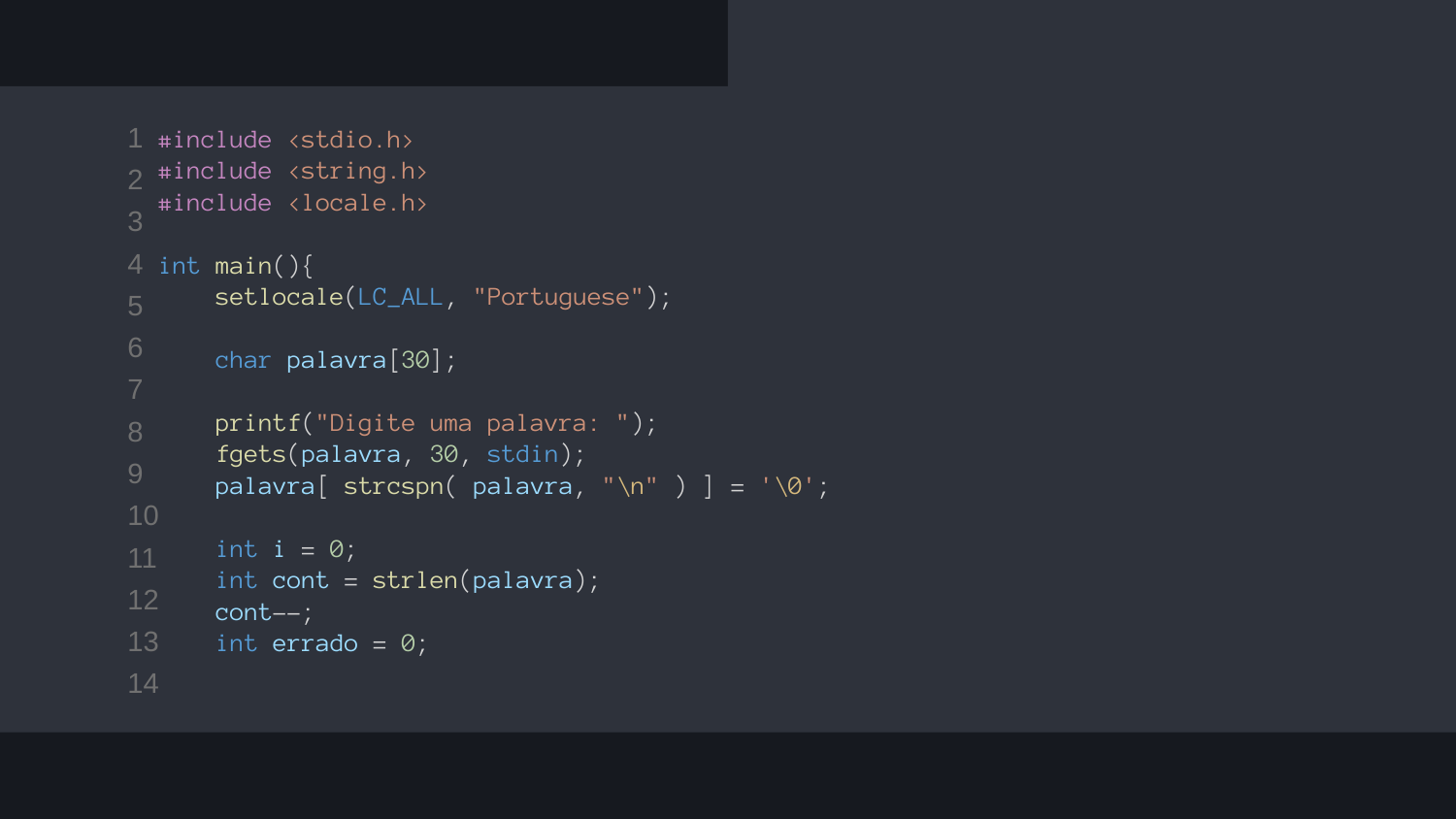

#include <stdio.h>
#include <string.h>
#include <locale.h>

int main(){
    setlocale(LC_ALL, "Portuguese");

    char palavra[30];

    printf("Digite uma palavra: ");
    fgets(palavra, 30, stdin);
    palavra[ strcspn( palavra, "\n" ) ] = '\0';
    int i = 0;
    int cont = strlen(palavra);
    cont--;
    int errado = 0;